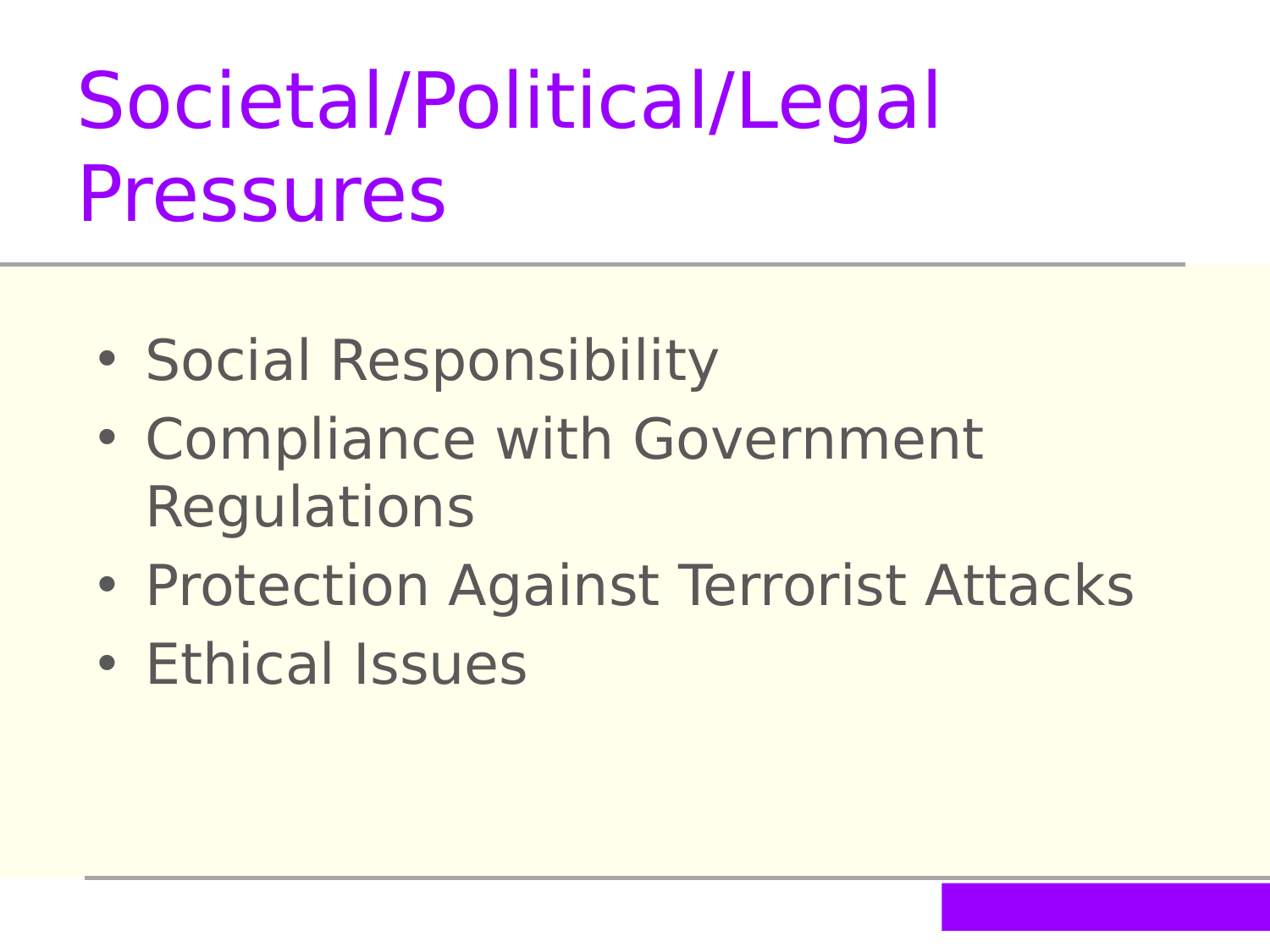

Societal/Political/Legal Pressures
Social Responsibility
Compliance with Government Regulations
Protection Against Terrorist Attacks
Ethical Issues